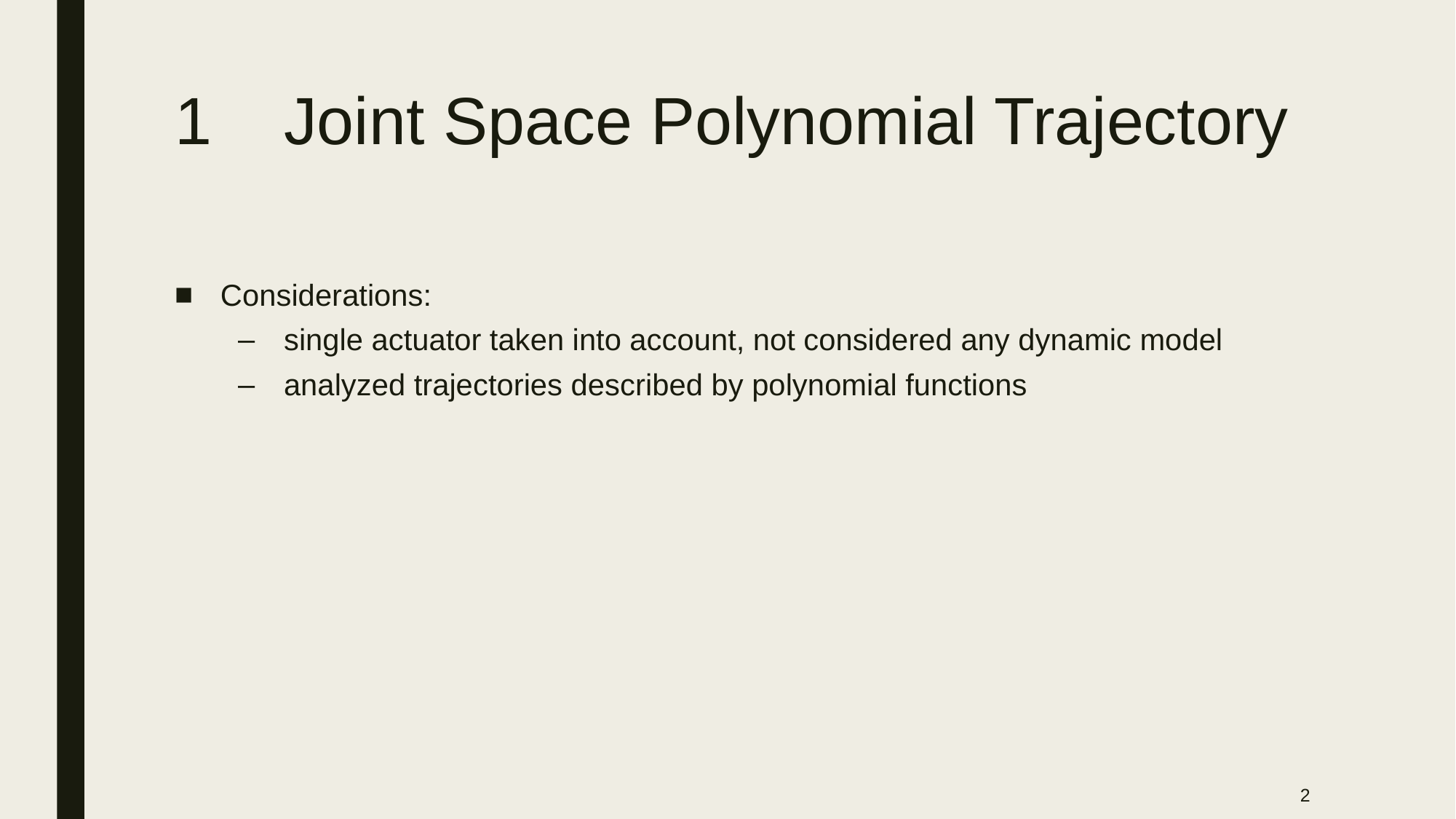

# 1	Joint Space Polynomial Trajectory
Considerations:
single actuator taken into account, not considered any dynamic model
analyzed trajectories described by polynomial functions

2